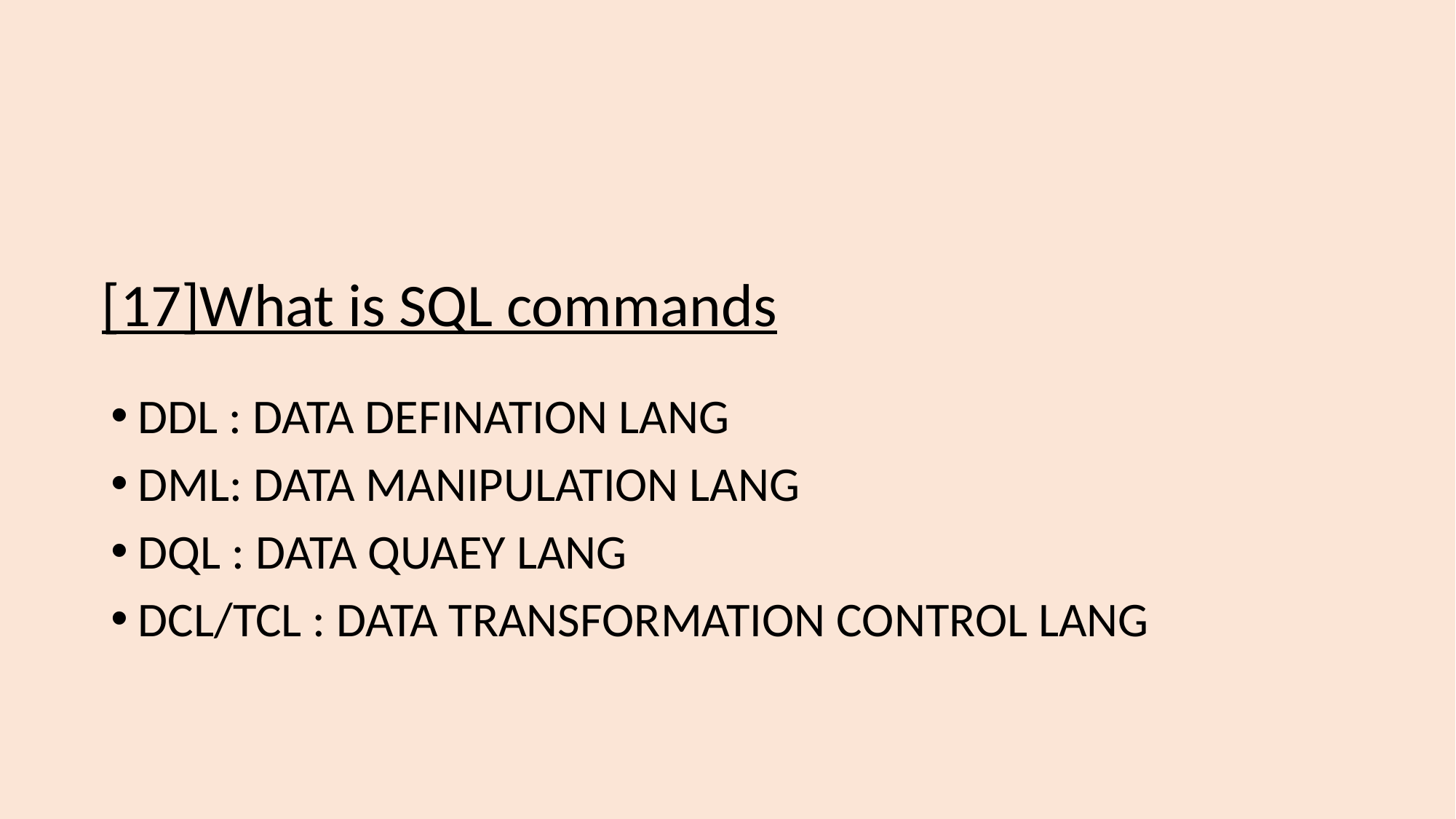

# [17]What is SQL commands
DDL : DATA DEFINATION LANG
DML: DATA MANIPULATION LANG
DQL : DATA QUAEY LANG
DCL/TCL : DATA TRANSFORMATION CONTROL LANG